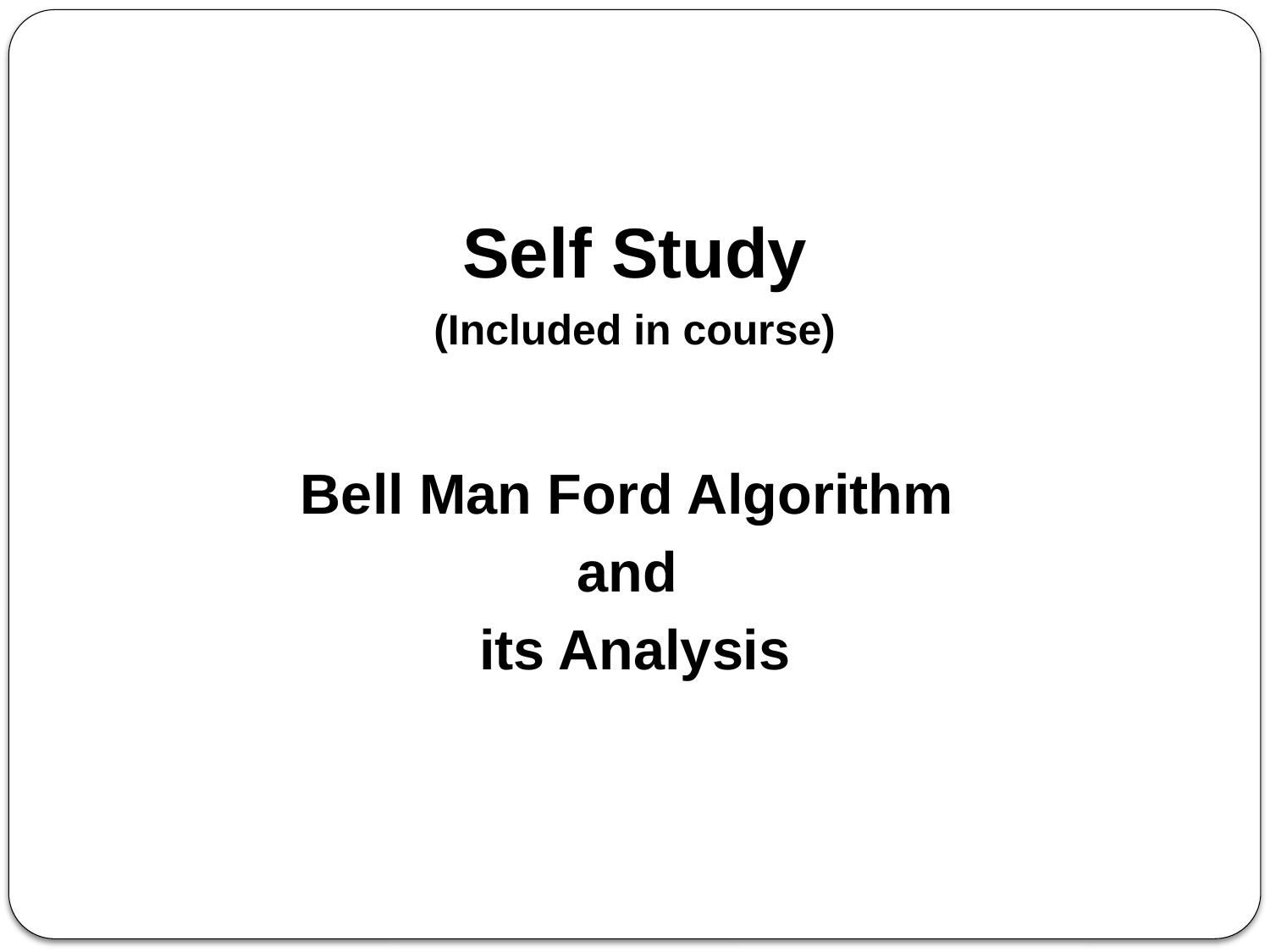

Self Study
(Included in course)

Bell Man Ford Algorithm
and
its Analysis